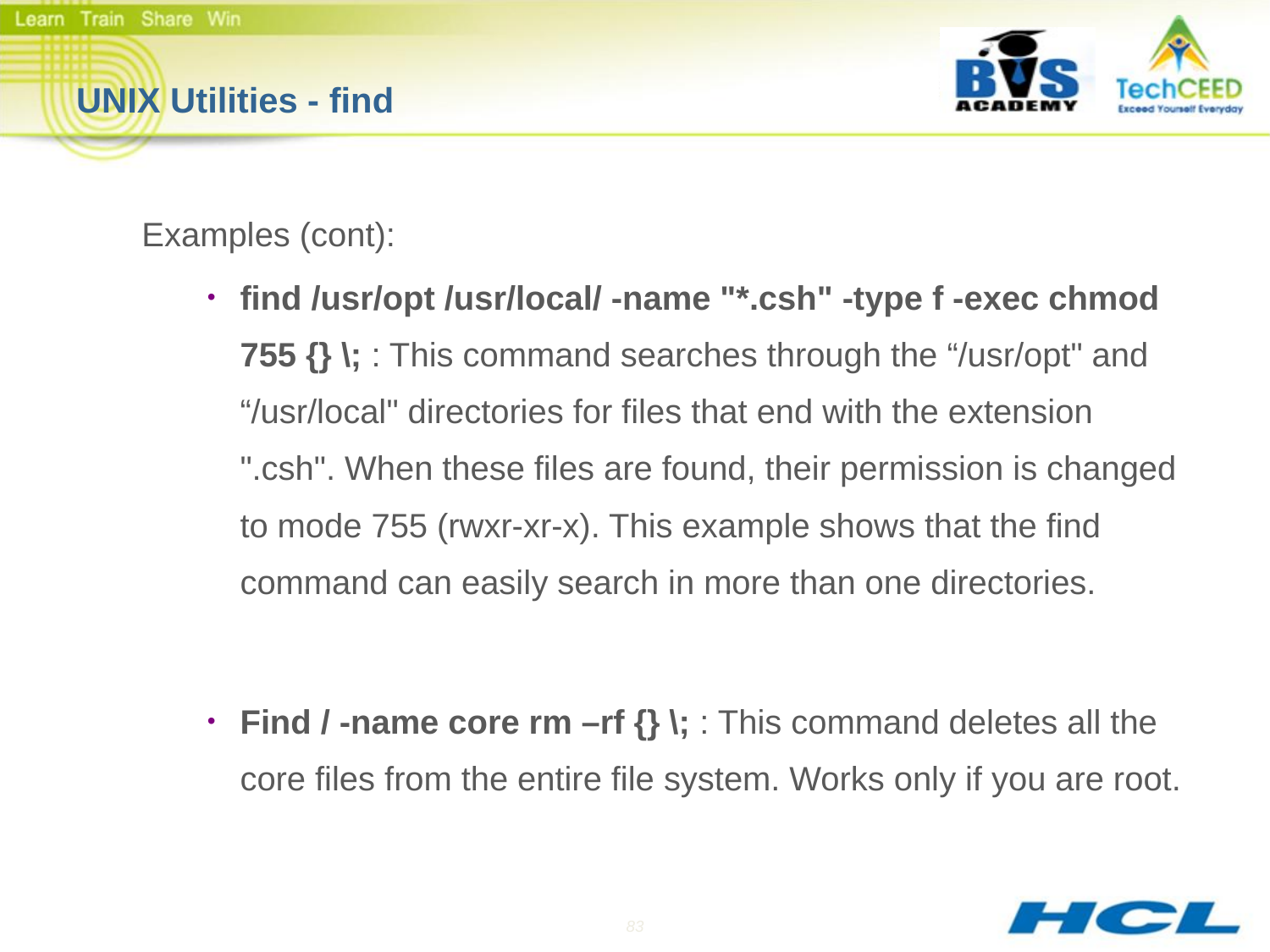

# UNIX Utilities - find
Examples (cont):
find /usr/opt /usr/local/ -name "*.csh" -type f -exec chmod 755 {} \; : This command searches through the “/usr/opt" and “/usr/local" directories for files that end with the extension ".csh". When these files are found, their permission is changed to mode 755 (rwxr-xr-x). This example shows that the find command can easily search in more than one directories.

Find / -name core rm –rf {} \; : This command deletes all the core files from the entire file system. Works only if you are root.

83